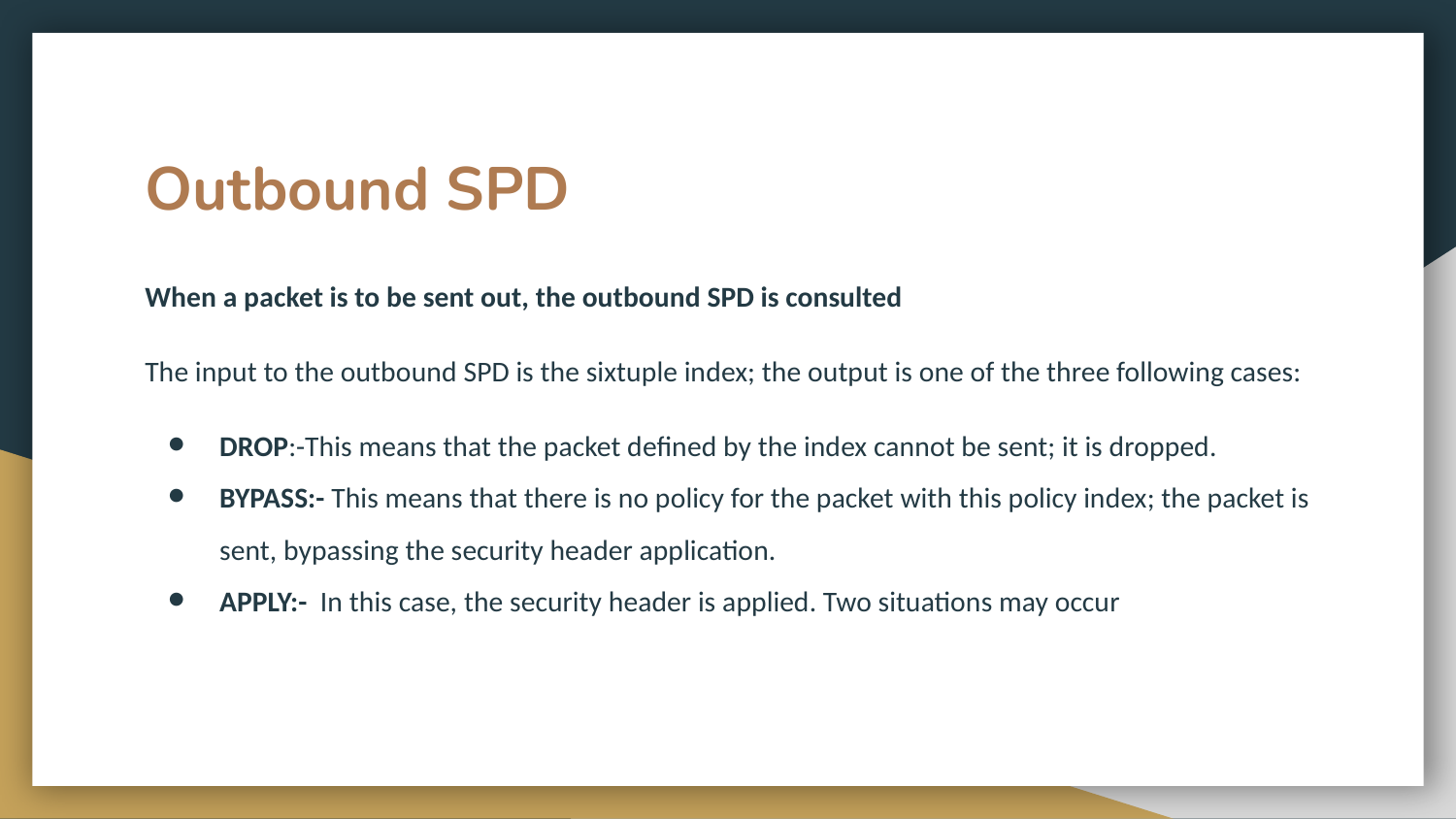

# Outbound SPD
When a packet is to be sent out, the outbound SPD is consulted
The input to the outbound SPD is the sixtuple index; the output is one of the three following cases:
DROP:-This means that the packet defined by the index cannot be sent; it is dropped.
BYPASS:- This means that there is no policy for the packet with this policy index; the packet is sent, bypassing the security header application.
APPLY:-  In this case, the security header is applied. Two situations may occur